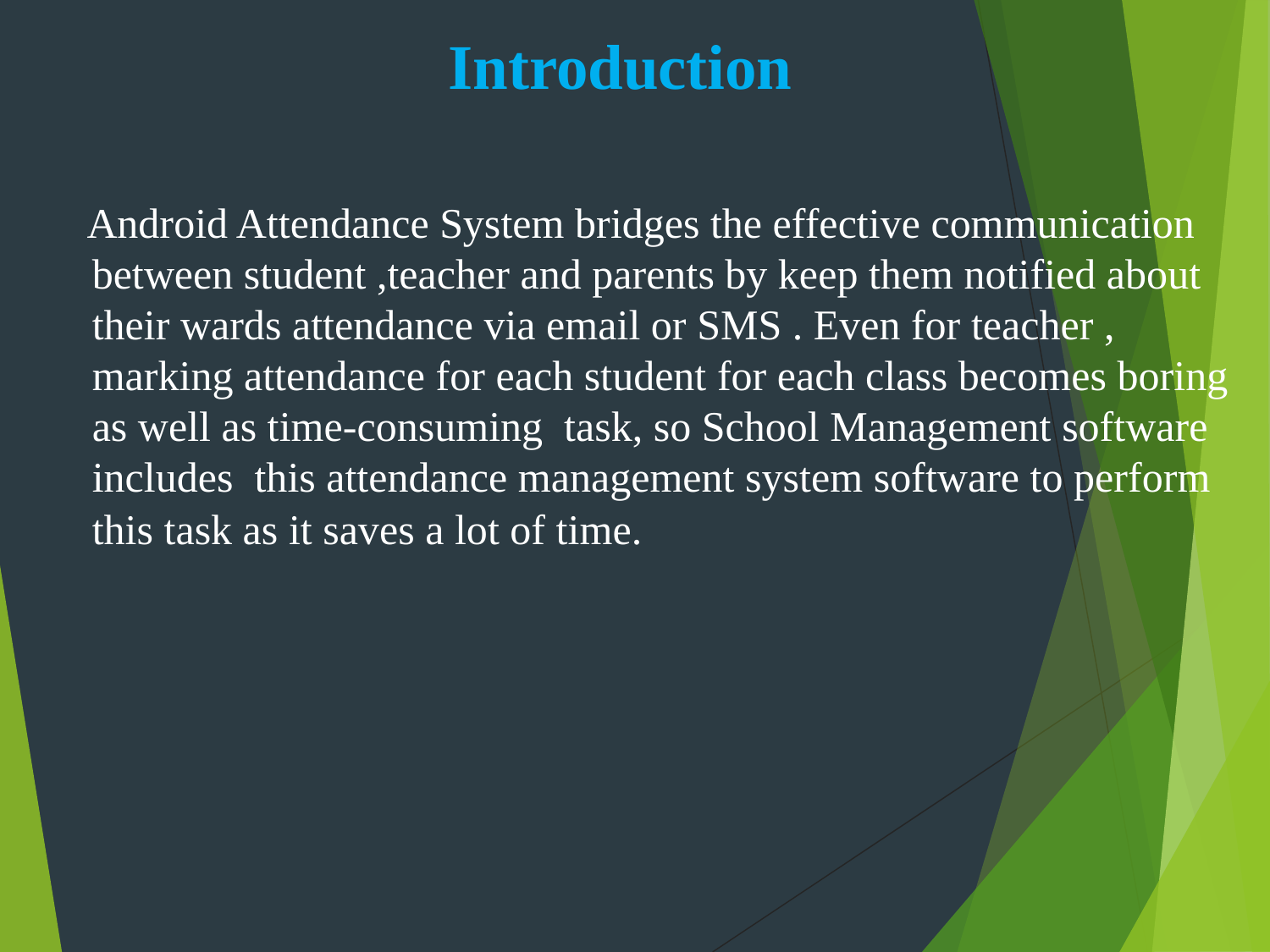

# Introduction
    Android Attendance System bridges the effective communication between student ,teacher and parents by keep them notified about their wards attendance via email or SMS . Even for teacher , marking attendance for each student for each class becomes boring as well as time-consuming  task, so School Management software includes  this attendance management system software to perform
	this task as it saves a lot of time.